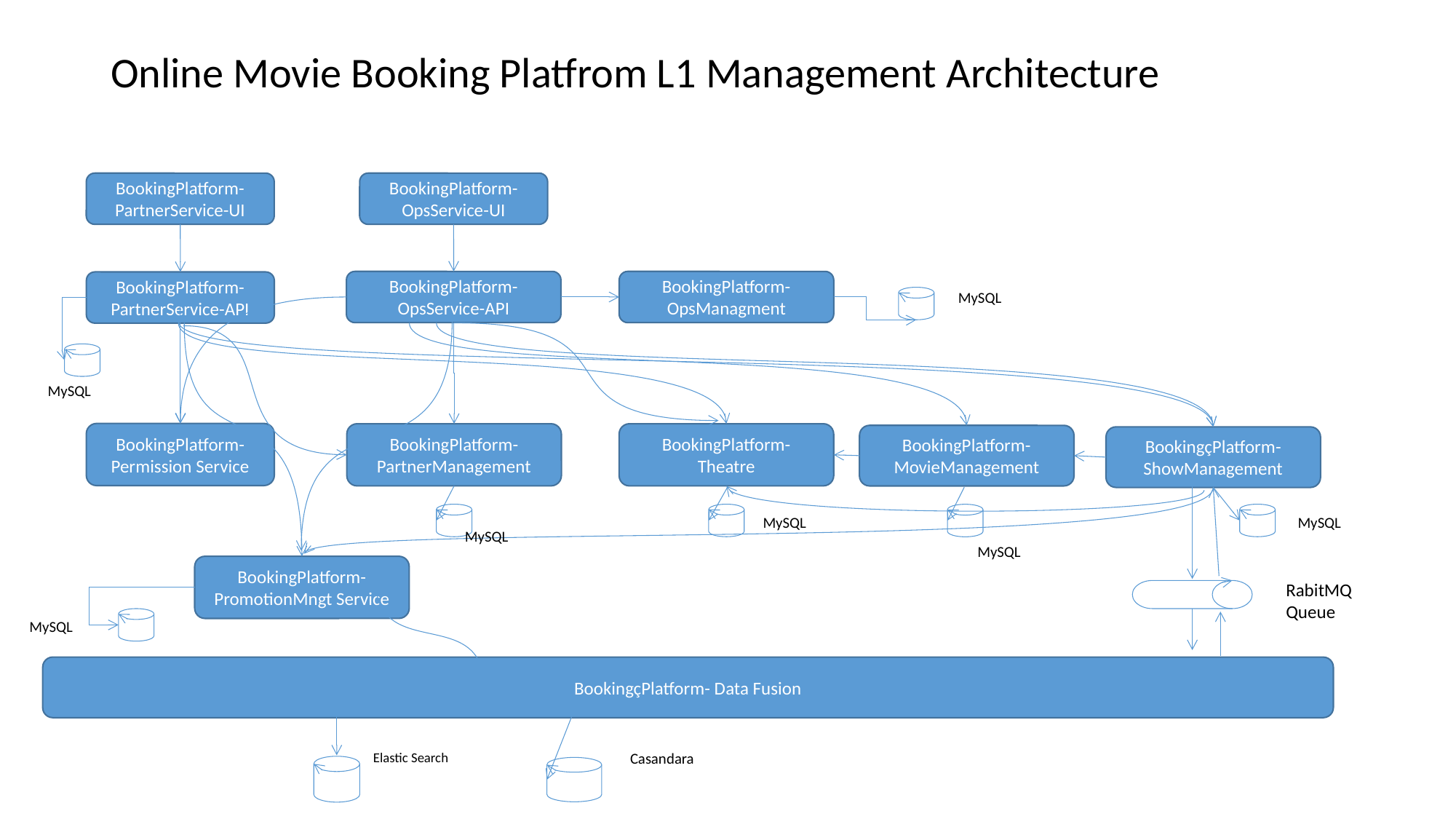

# Online Movie Booking Platfrom L1 Management Architecture
BookingPlatform- PartnerService-UI
BookingPlatform- OpsService-UI
BookingPlatform- OpsService-API
BookingPlatform- OpsManagment
BookingPlatform- PartnerService-API
MySQL

MySQL
BookingPlatform- Permission Service
BookingPlatform- PartnerManagement
BookingPlatform- Theatre
BookingPlatform- MovieManagement
BookingçPlatform- ShowManagement

MySQL
MySQL
MySQL
MySQL
BookingPlatform- PromotionMngt Service
RabitMQ Queue

MySQL
BookingçPlatform- Data Fusion
Casandara
Elastic Search